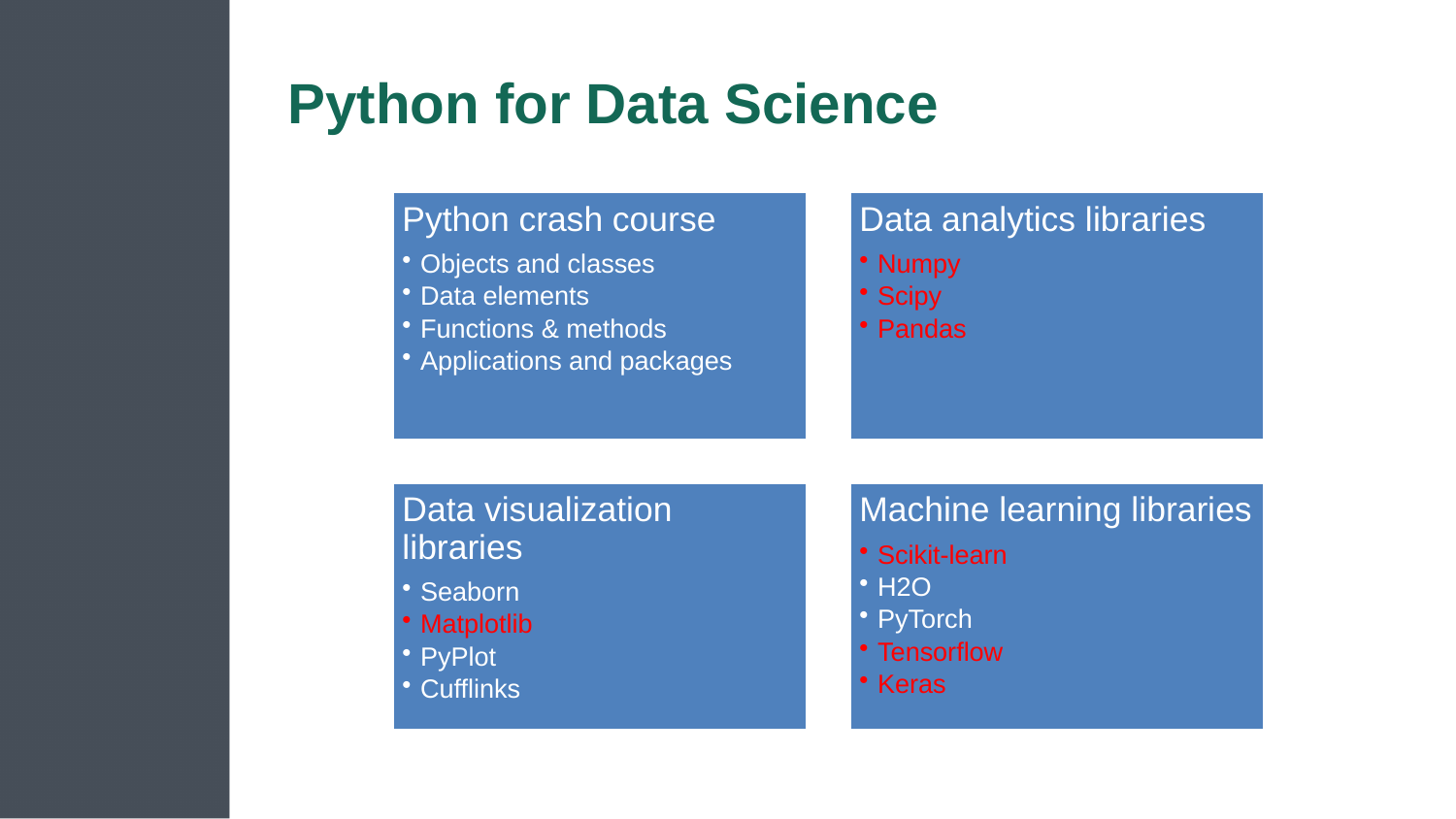

# Python for Data Science
Python crash course
Objects and classes
Data elements
Functions & methods
Applications and packages
Data analytics libraries
Numpy
Scipy
Pandas
Data visualization libraries
Seaborn
Matplotlib
PyPlot
Cufflinks
Machine learning libraries
Scikit-learn
H2O
PyTorch
Tensorflow
Keras